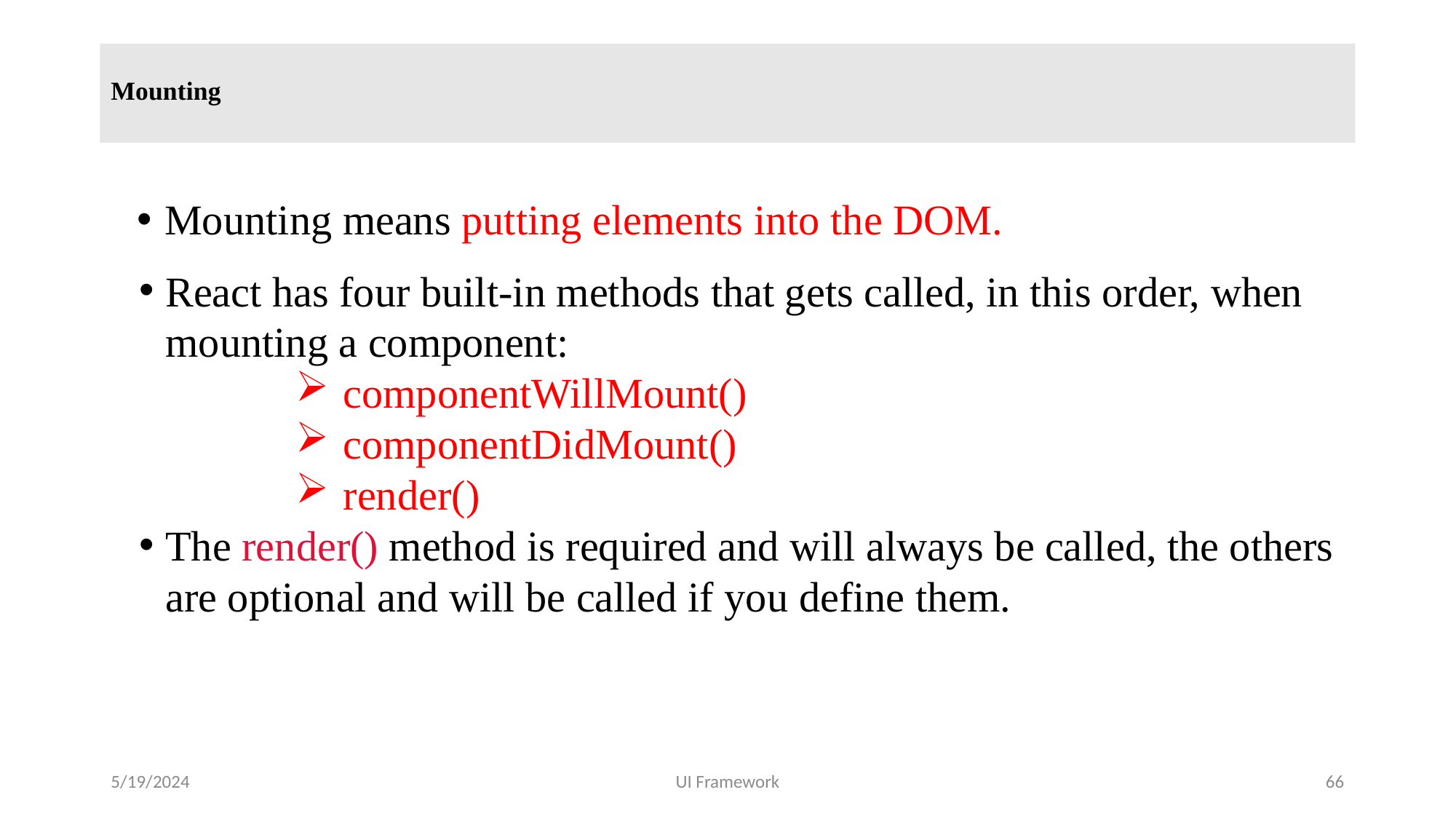

# Mounting
Mounting means putting elements into the DOM.

React has four built-in methods that gets called, in this order, when mounting a component:
componentWillMount()
componentDidMount()
render()
The render() method is required and will always be called, the others are optional and will be called if you define them.
5/19/2024
UI Framework
66